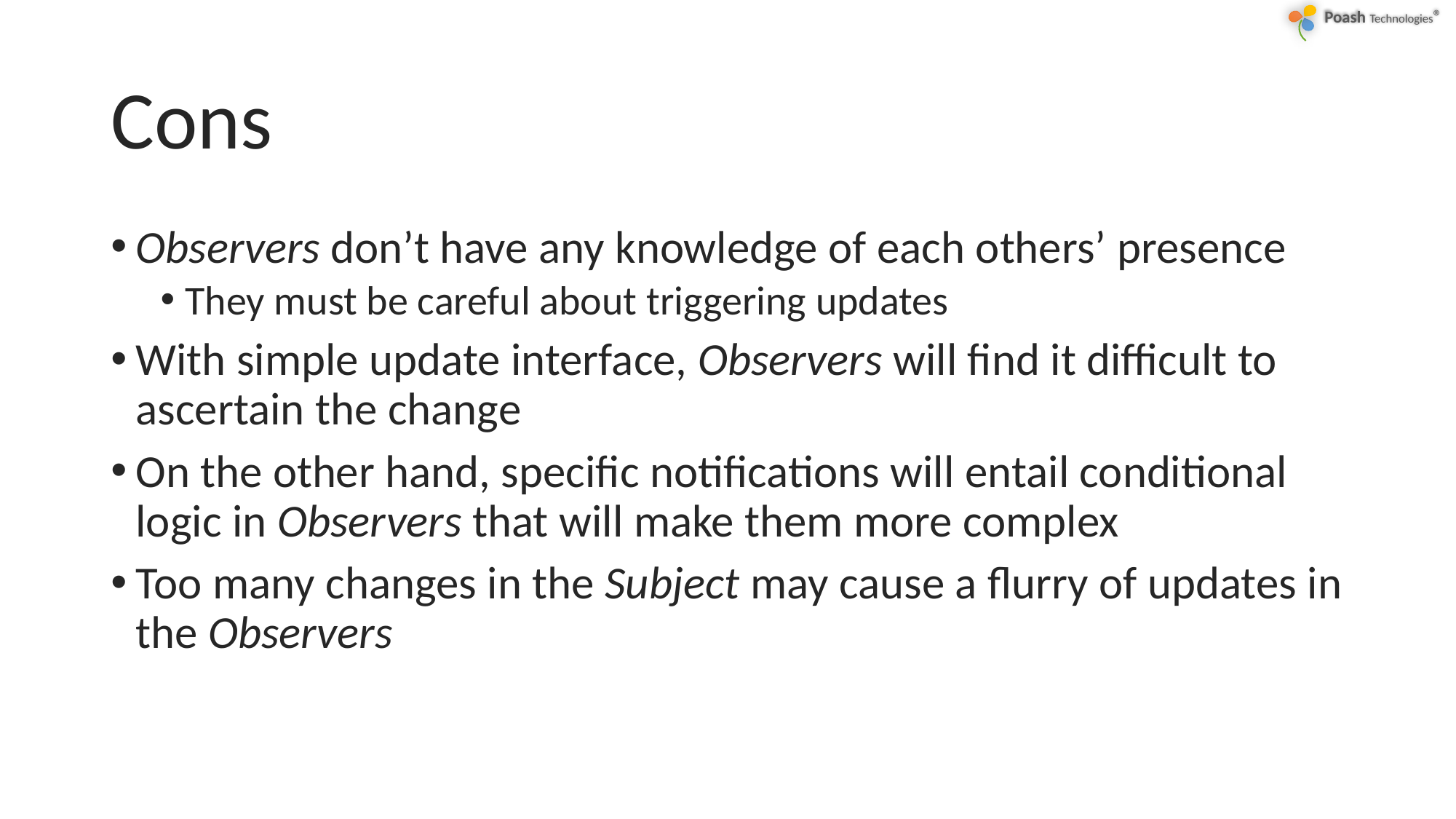

# Cons
Observers don’t have any knowledge of each others’ presence
They must be careful about triggering updates
With simple update interface, Observers will find it difficult to ascertain the change
On the other hand, specific notifications will entail conditional logic in Observers that will make them more complex
Too many changes in the Subject may cause a flurry of updates in the Observers